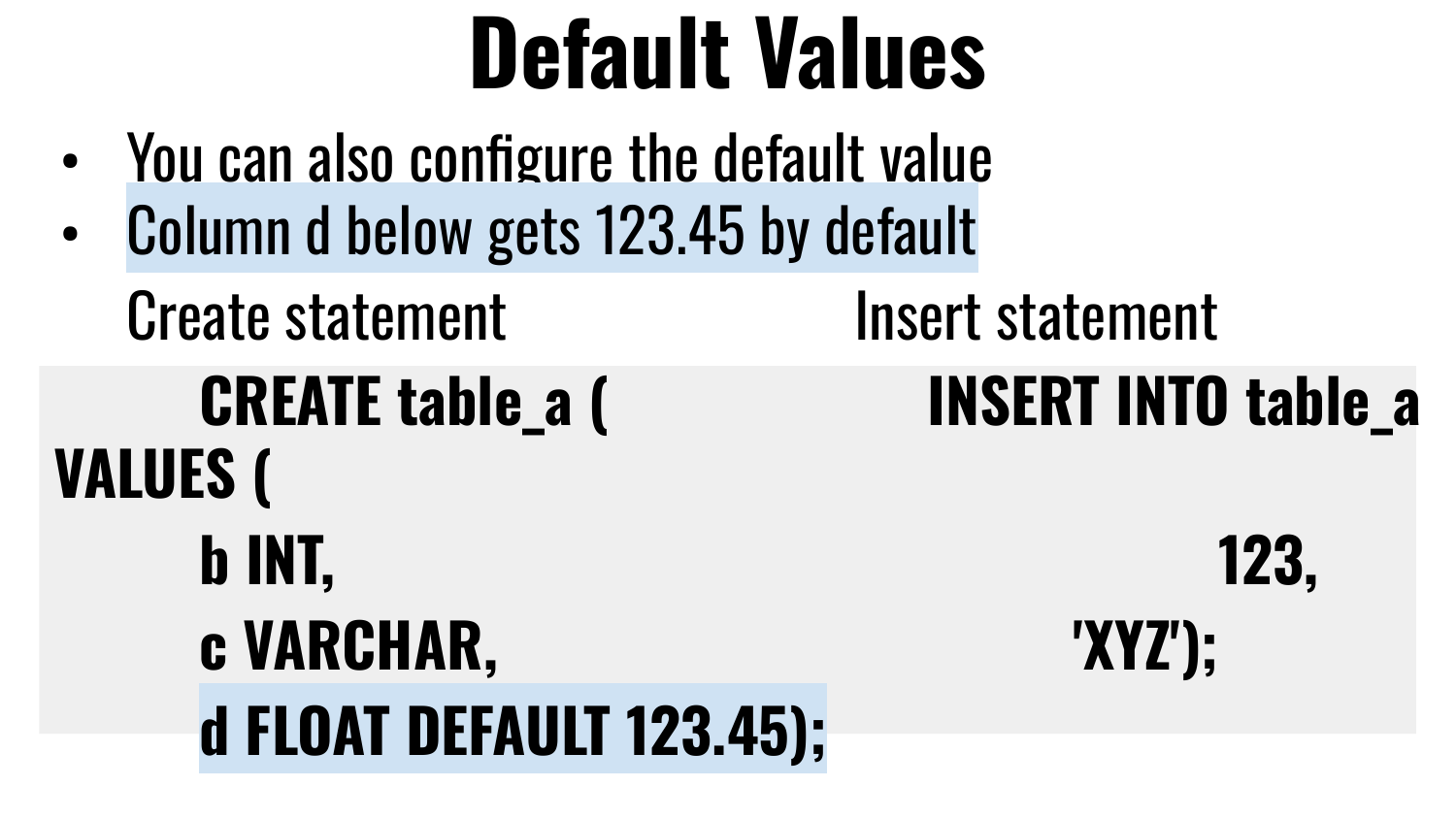

# Default Values
You can also configure the default value
Column d below gets 123.45 by default
Create statement			Insert statement
	CREATE table_a (			INSERT INTO table_a VALUES (
	b INT,							123,
	c VARCHAR,				'XYZ');
	d FLOAT DEFAULT 123.45);